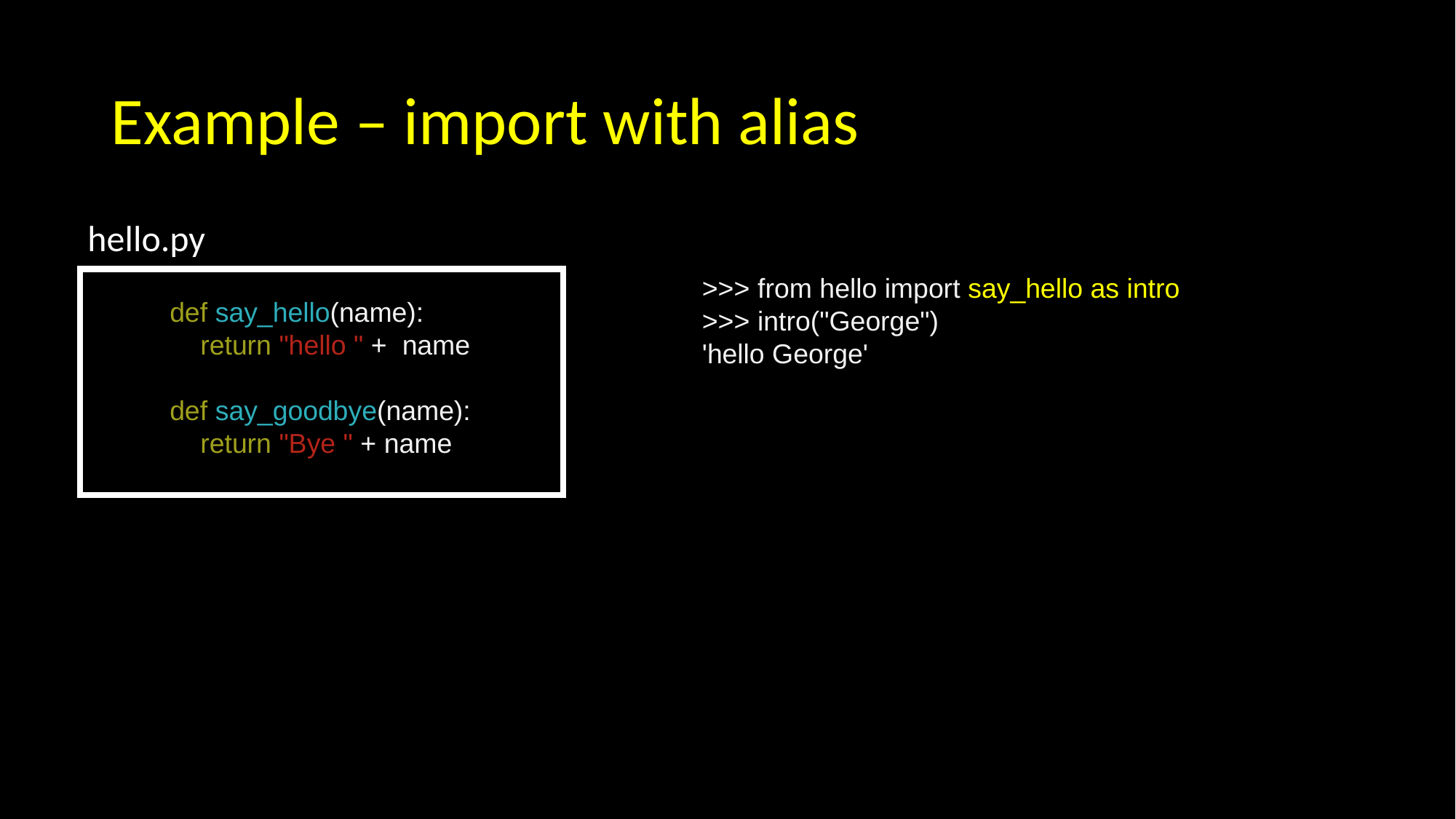

# Example – import with alias
hello.py

>>> from hello import say_hello as intro
>>> intro("George")
'hello George'
def say_hello(name):
    return "hello " +  name

def say_goodbye(name):
    return "Bye " + name